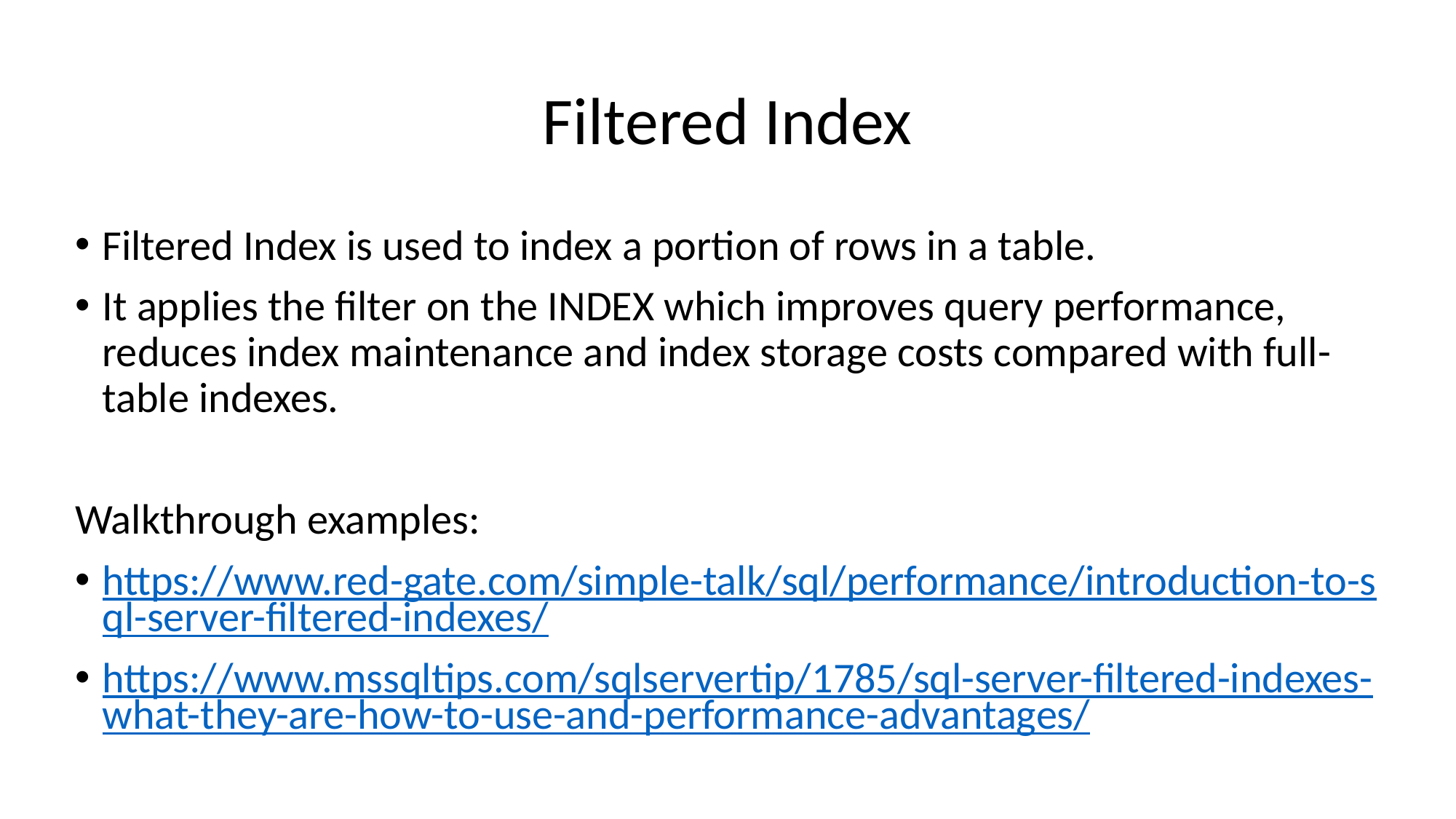

# Filtered Index
Filtered Index is used to index a portion of rows in a table.
It applies the filter on the INDEX which improves query performance, reduces index maintenance and index storage costs compared with full-table indexes.

Walkthrough examples:
https://www.red-gate.com/simple-talk/sql/performance/introduction-to-sql-server-filtered-indexes/
https://www.mssqltips.com/sqlservertip/1785/sql-server-filtered-indexes-what-they-are-how-to-use-and-performance-advantages/